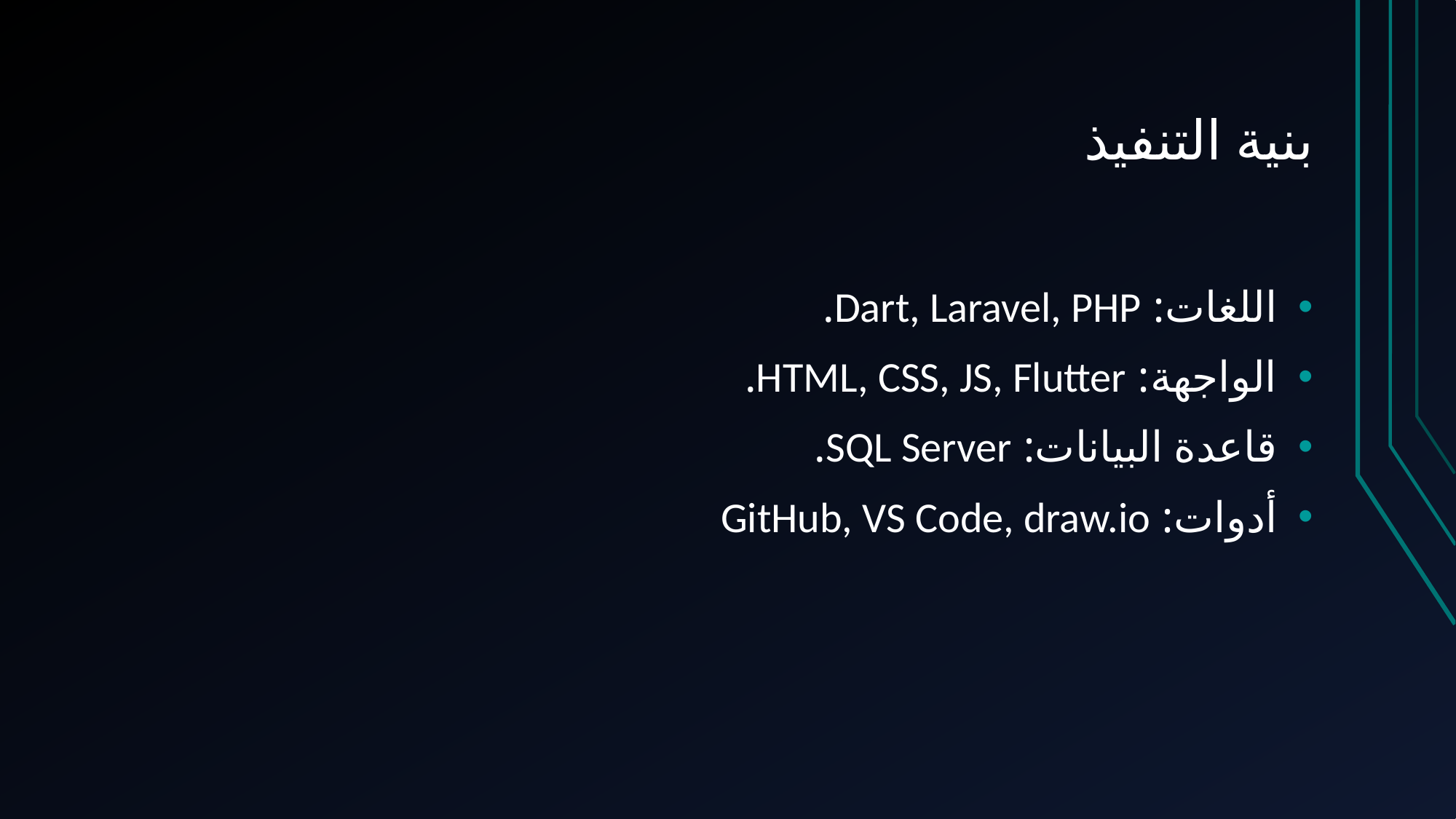

# بنية التنفيذ

اللغات: Dart, Laravel, PHP.
الواجهة: HTML, CSS, JS, Flutter.
قاعدة البيانات: SQL Server.
أدوات: GitHub, VS Code, draw.io